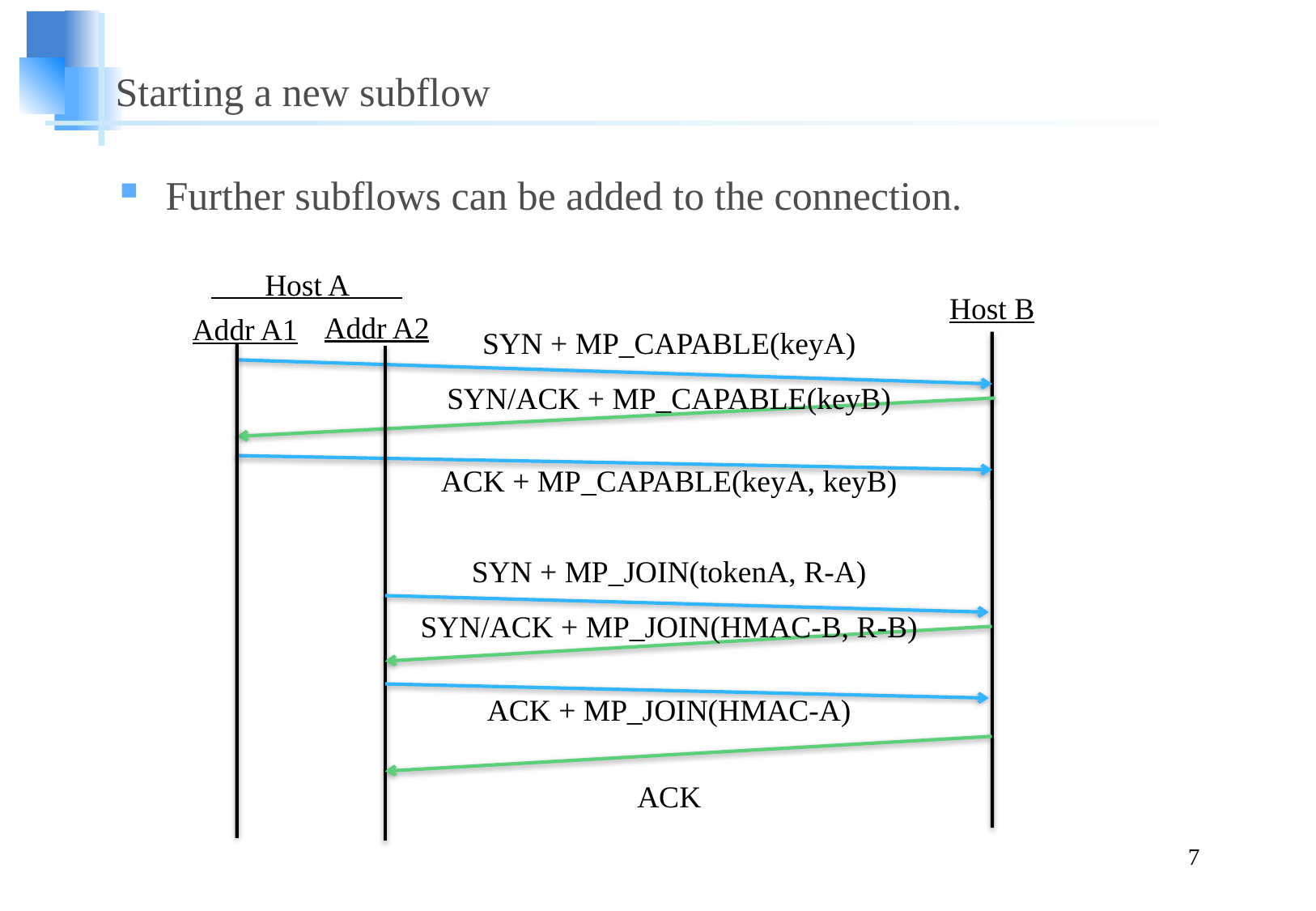

# Starting a new subflow
Further subflows can be added to the connection.
       Host A
Host B
Addr A2
Addr A1
SYN + MP_CAPABLE(keyA)
SYN/ACK + MP_CAPABLE(keyB)
ACK + MP_CAPABLE(keyA, keyB)
SYN + MP_JOIN(tokenA, R-A)
SYN/ACK + MP_JOIN(HMAC-B, R-B)
ACK + MP_JOIN(HMAC-A)
ACK
7